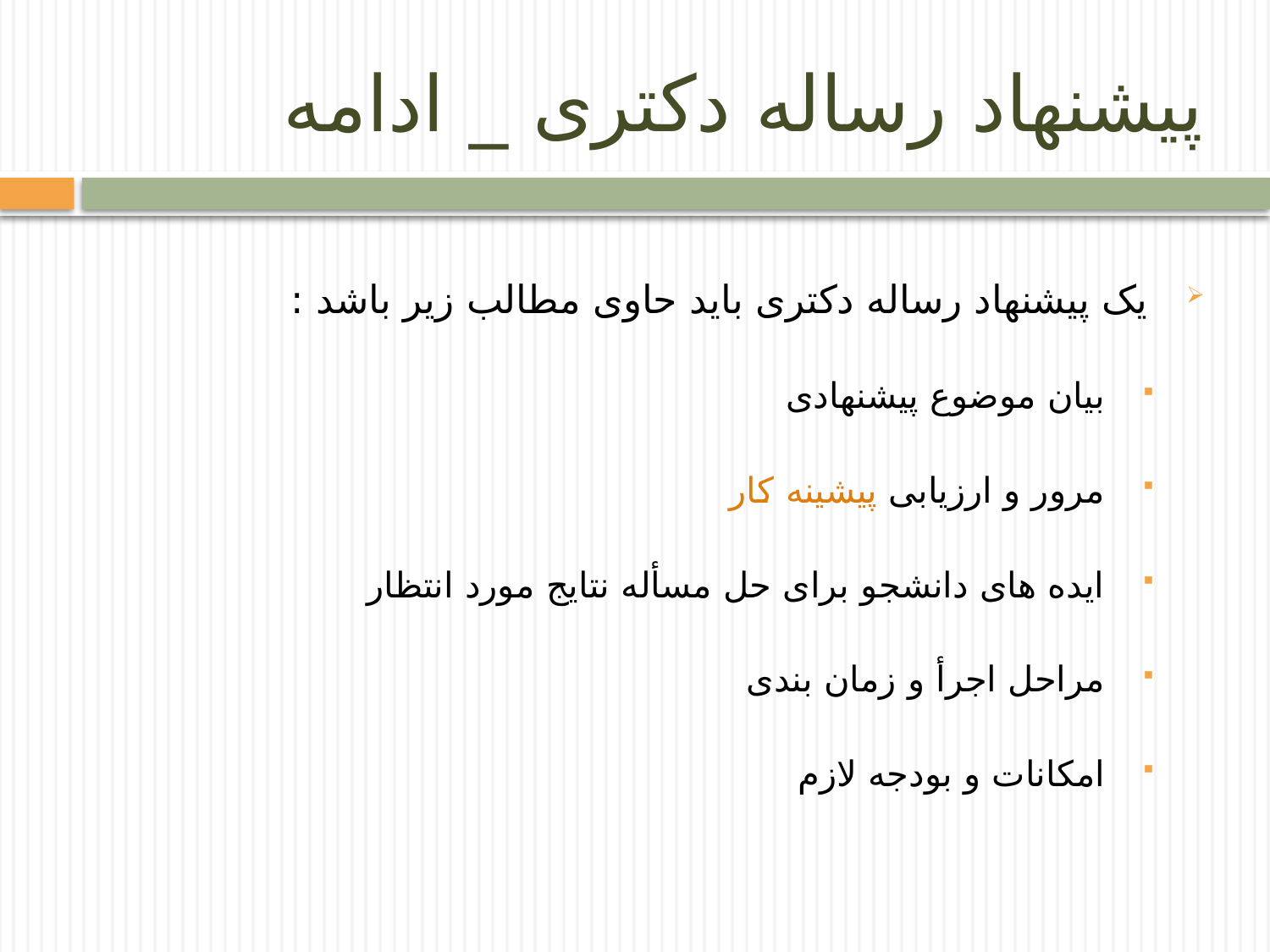

# پیشنهاد رساله دکتری _ ادامه
 یک پیشنهاد رساله دکتری باید حاوی مطالب زیر باشد :
 بیان موضوع پیشنهادی
 مرور و ارزیابی پیشینه کار
 ایده های دانشجو برای حل مسأله نتایج مورد انتظار
 مراحل اجرأ و زمان بندی
 امکانات و بودجه لازم